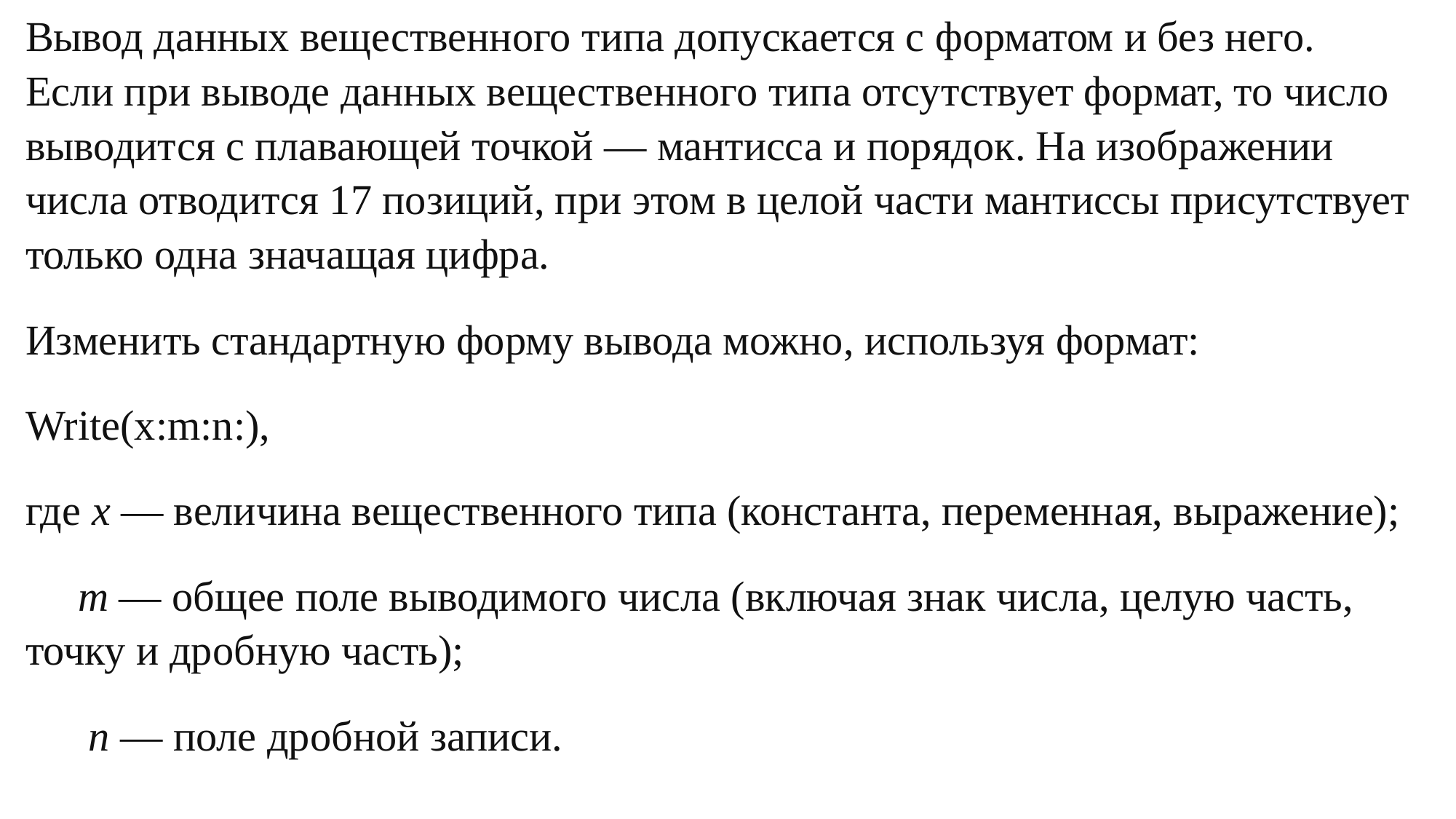

Вывод данных вещественного типа допускается с форматом и без него. Если при выводе данных вещественного типа отсутствует формат, то число выводится с плавающей точкой — мантисса и порядок. На изображении числа отводится 17 позиций, при этом в целой части мантиссы присутствует только одна значащая цифра.
Изменить стандартную форму вывода можно, используя формат:
Write(x:m:n:),
где х — величина вещественного типа (константа, переменная, выражение);
     m — общее поле выводимого числа (включая знак числа, целую часть, точку и дробную часть);
      n — поле дробной записи.